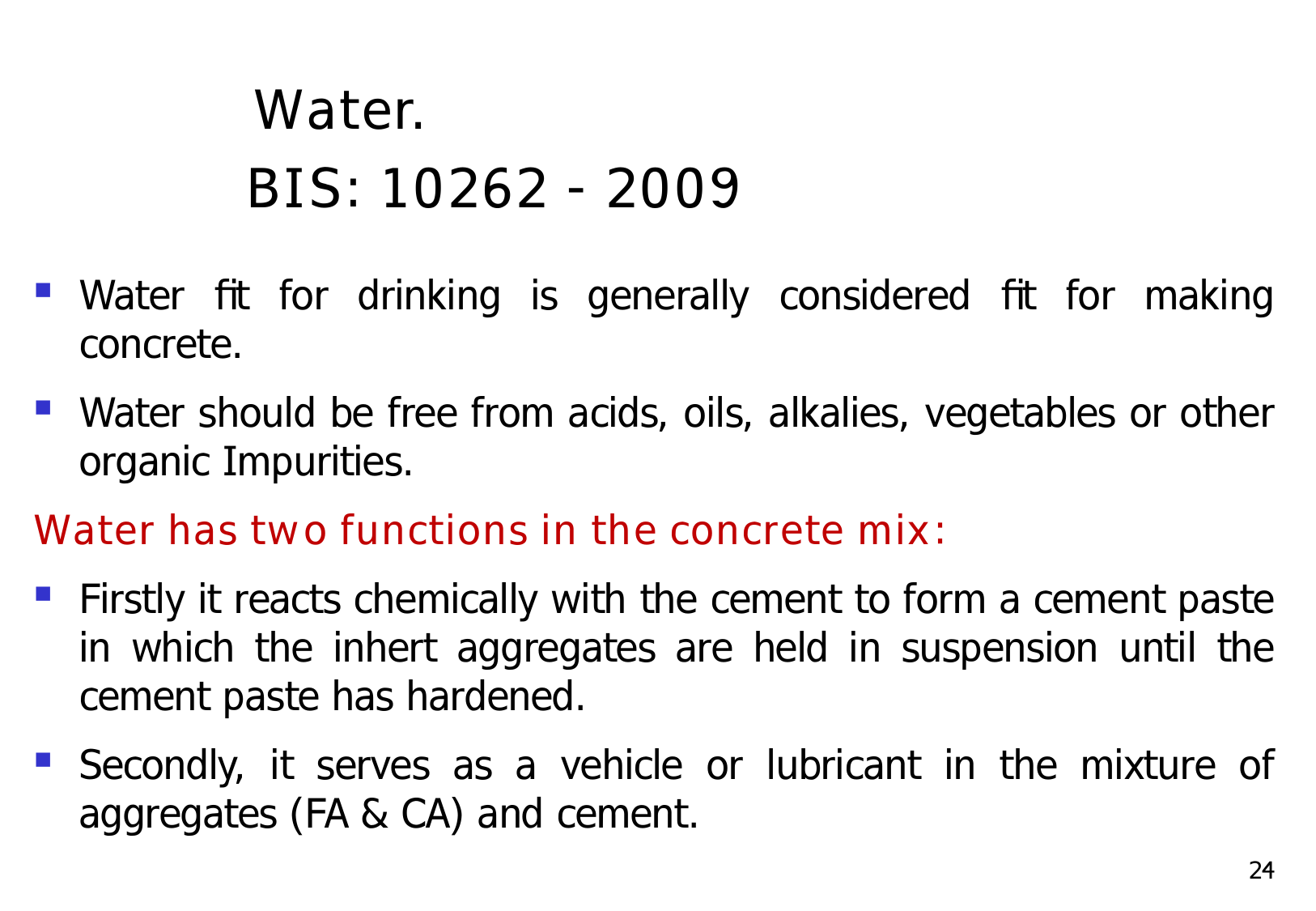

# Water.
BIS: 10262 - 2009
Water fit for drinking is generally considered fit for making concrete.
Water should be free from acids, oils, alkalies, vegetables or other organic Impurities.
Water has two functions in the concrete mix:
Firstly it reacts chemically with the cement to form a cement paste in which the inhert aggregates are held in suspension until the cement paste has hardened.
Secondly, it serves as a vehicle or lubricant in the mixture of aggregates (FA & CA) and cement.
24